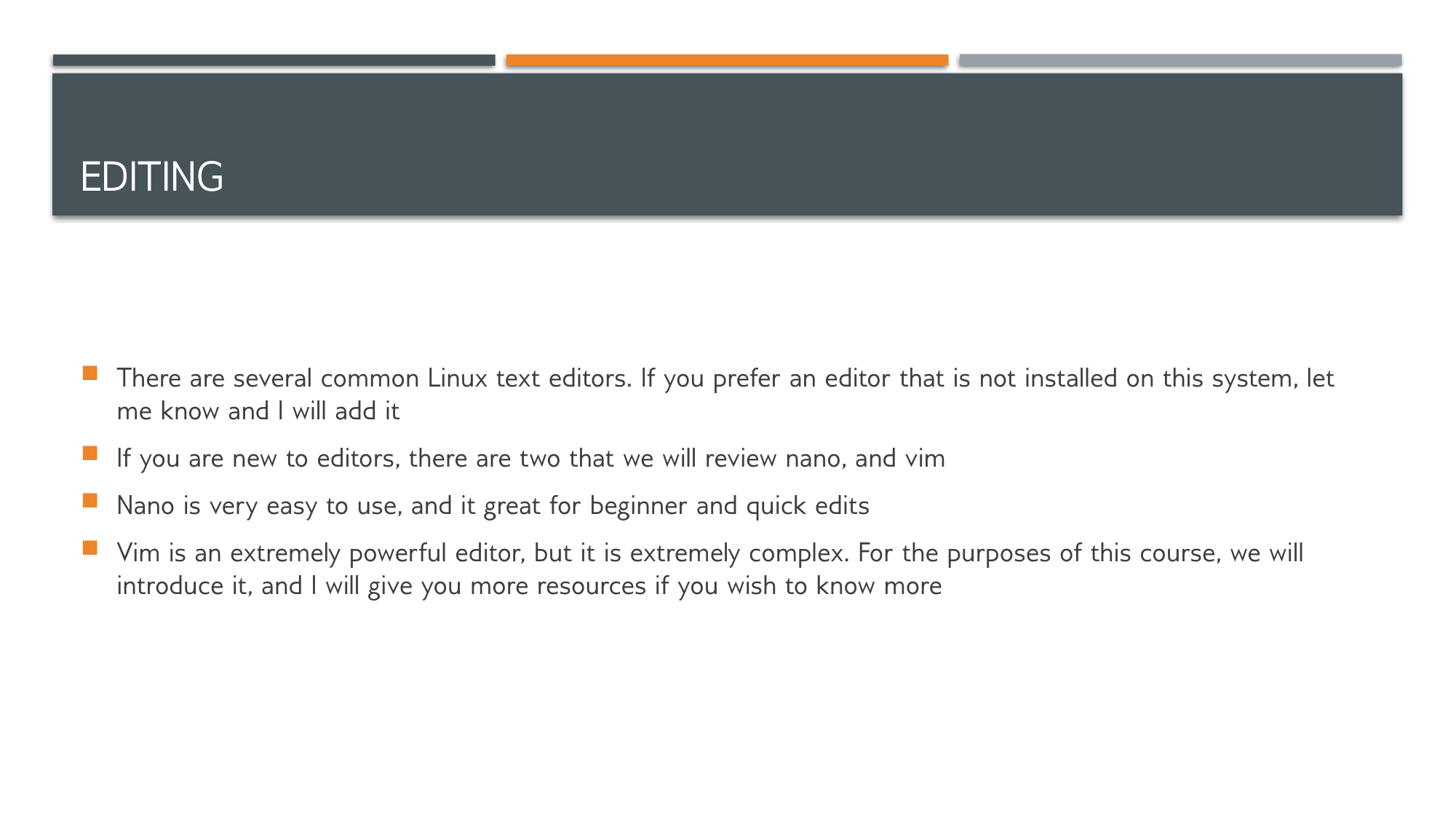

# editing
There are several common Linux text editors. If you prefer an editor that is not installed on this system, let me know and I will add it
If you are new to editors, there are two that we will review nano, and vim
Nano is very easy to use, and it great for beginner and quick edits
Vim is an extremely powerful editor, but it is extremely complex. For the purposes of this course, we will introduce it, and I will give you more resources if you wish to know more